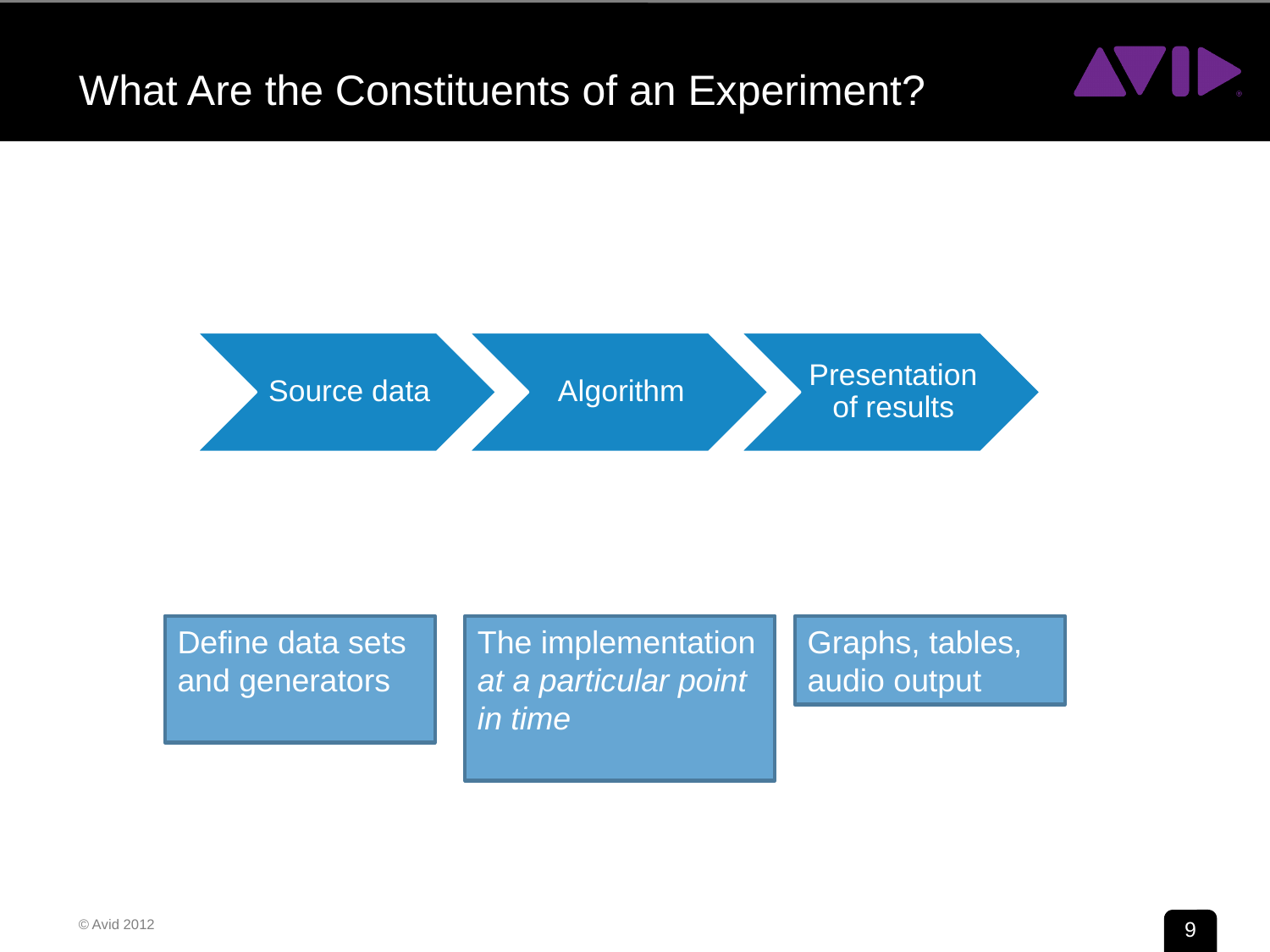

# What Are the Constituents of an Experiment?
Source data
Algorithm
Presentation of results
Define data sets and generators

The implementation at a particular point in time

Graphs, tables, audio output